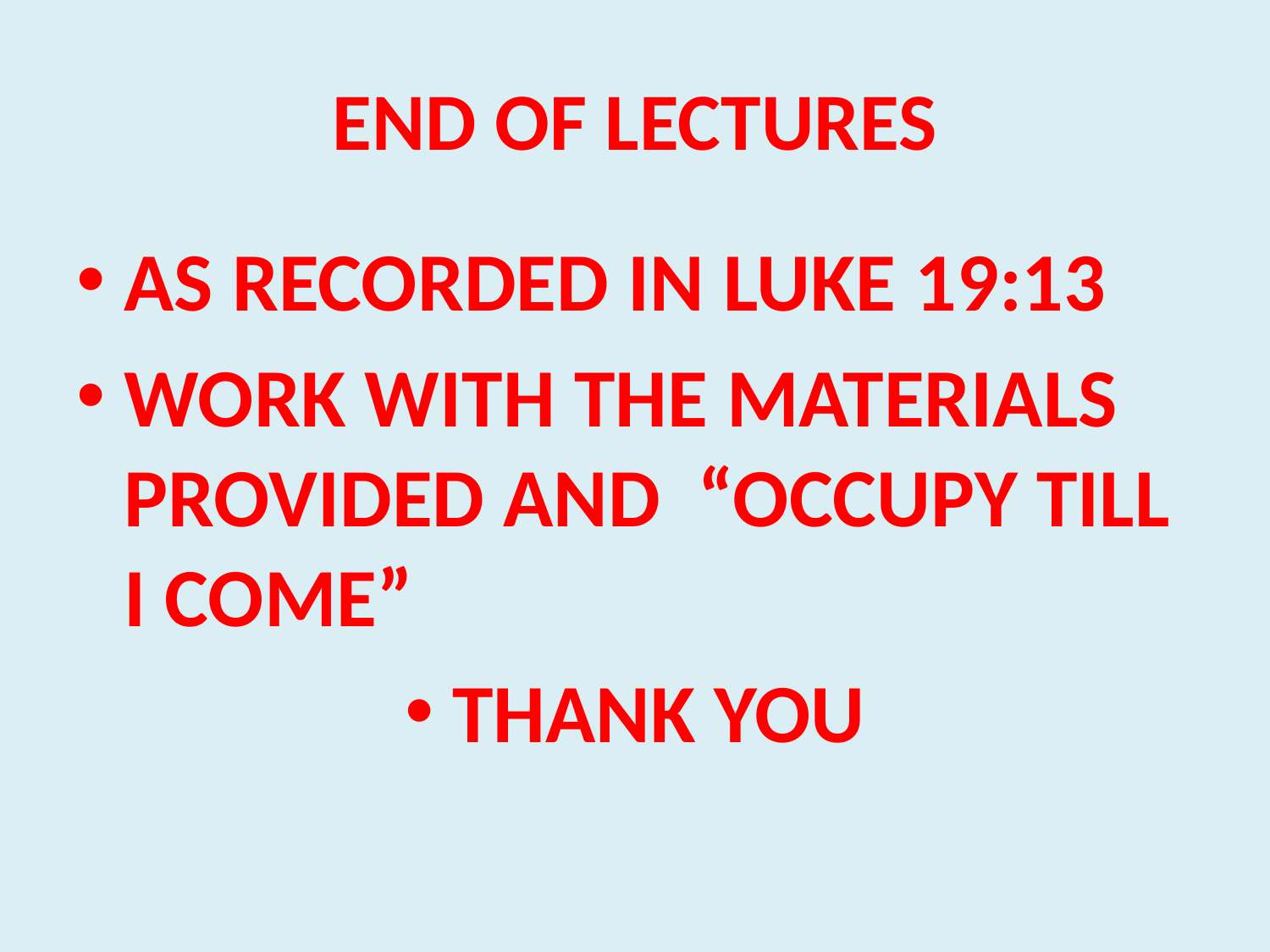

# END OF LECTURES
AS RECORDED IN LUKE 19:13
WORK WITH THE MATERIALS PROVIDED AND  “OCCUPY TILL I COME”
THANK YOU